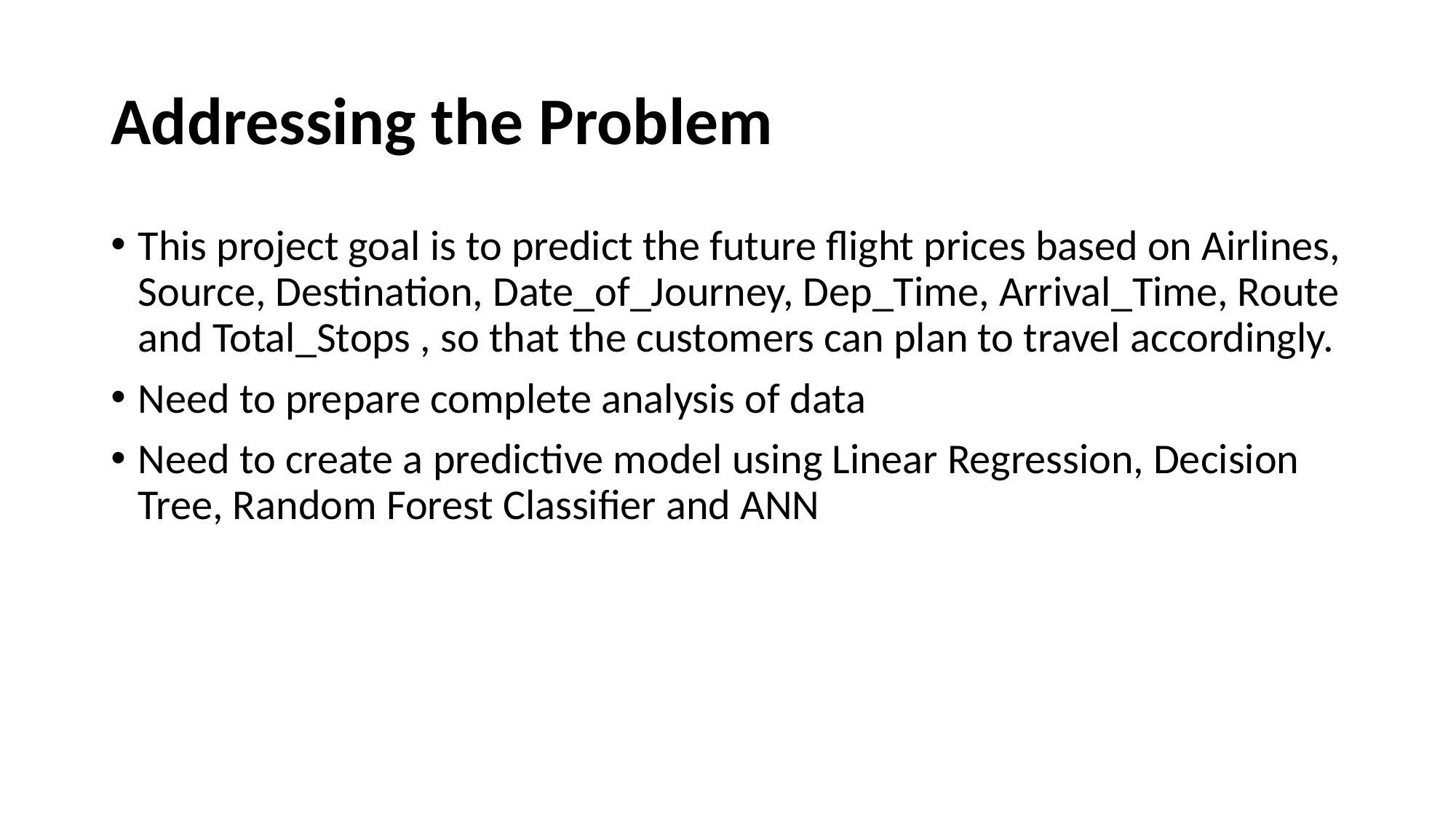

# Addressing the Problem
This project goal is to predict the future flight prices based on Airlines, Source, Destination, Date_of_Journey, Dep_Time, Arrival_Time, Route and Total_Stops , so that the customers can plan to travel accordingly.
Need to prepare complete analysis of data
Need to create a predictive model using Linear Regression, Decision Tree, Random Forest Classifier and ANN